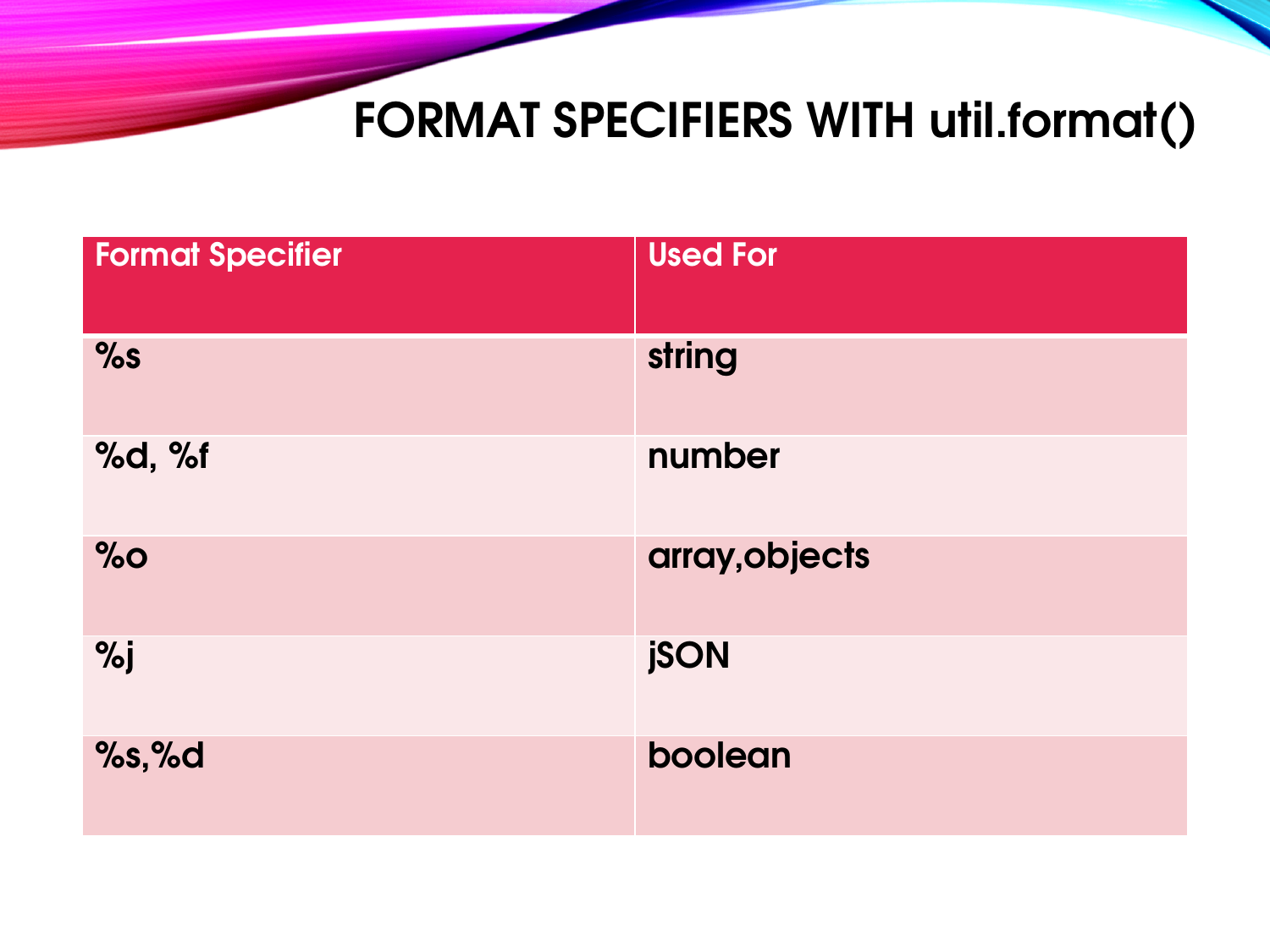

# FORMAT SPECIFIERS WITH util.format()
| Format Specifier | Used For |
| --- | --- |
| %s | string |
| %d, %f | number |
| %o | array,objects |
| %j | jSON |
| %s,%d | boolean |